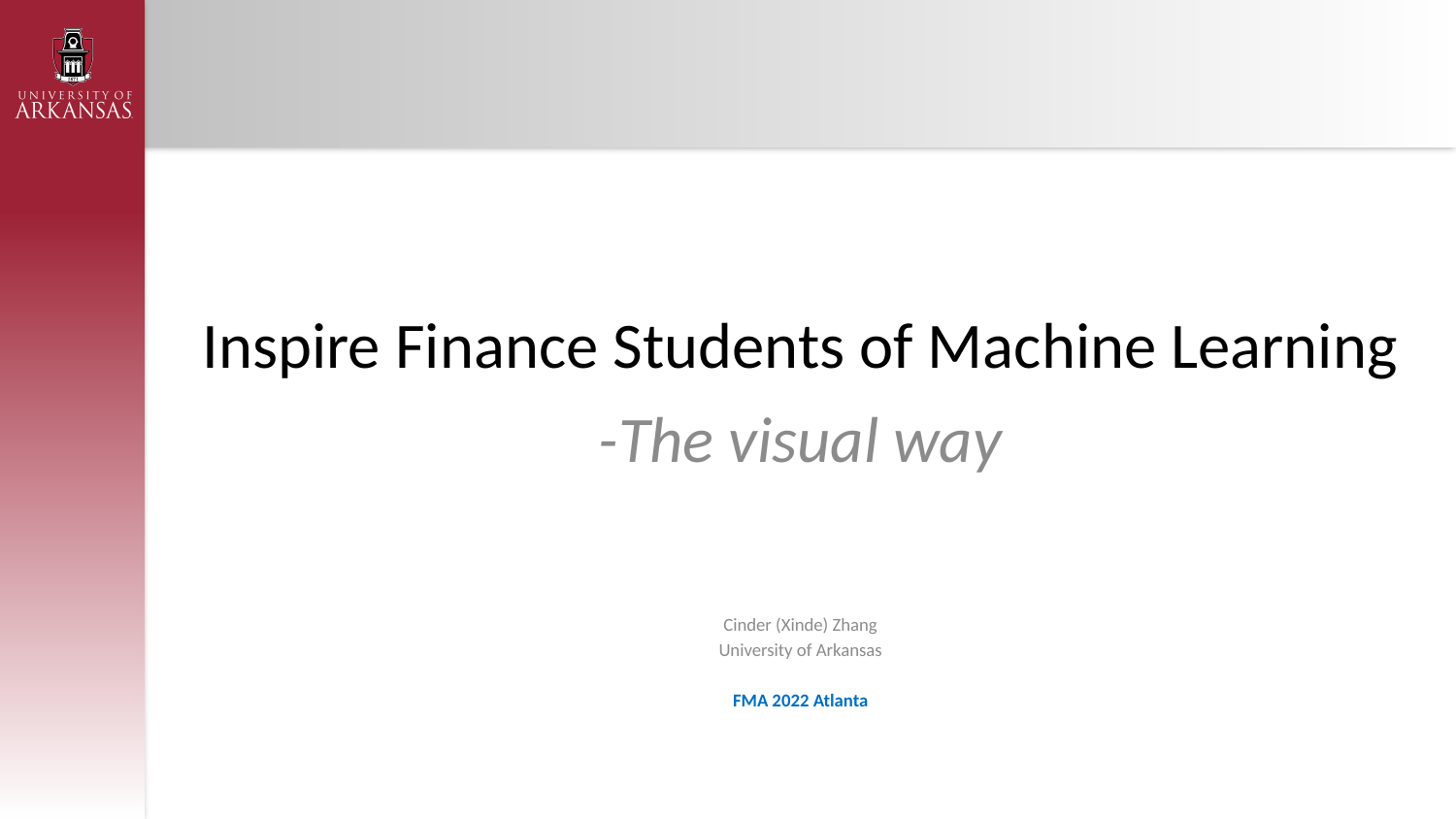

# Inspire Finance Students of Machine Learning
-The visual way
Cinder (Xinde) Zhang
University of Arkansas

FMA 2022 Atlanta